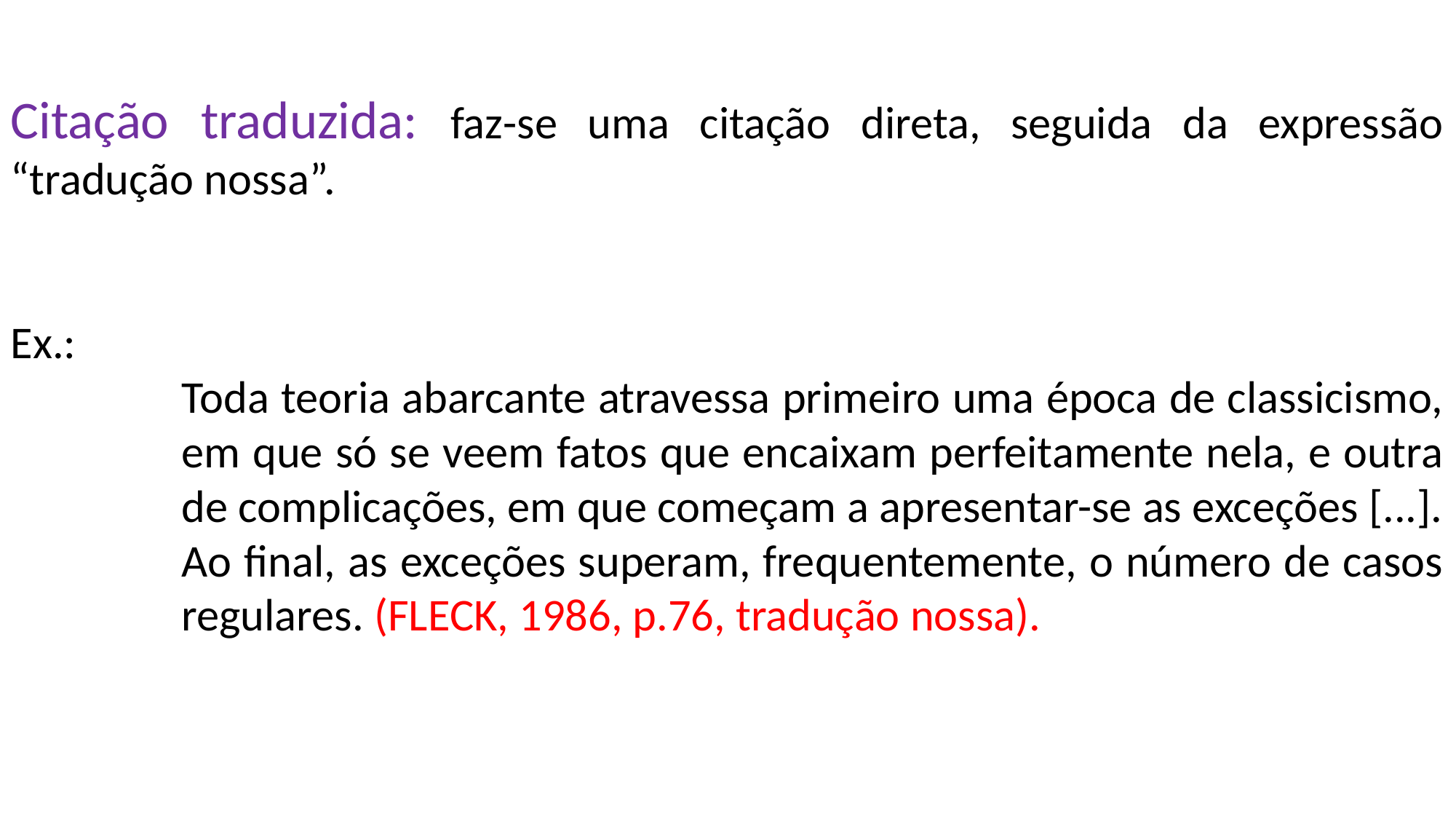

Citação traduzida: faz-se uma citação direta, seguida da expressão “tradução nossa”.

Ex.:
Toda teoria abarcante atravessa primeiro uma época de classicismo, em que só se veem fatos que encaixam perfeitamente nela, e outra de complicações, em que começam a apresentar-se as exceções [...]. Ao final, as exceções superam, frequentemente, o número de casos regulares. (FLECK, 1986, p.76, tradução nossa).